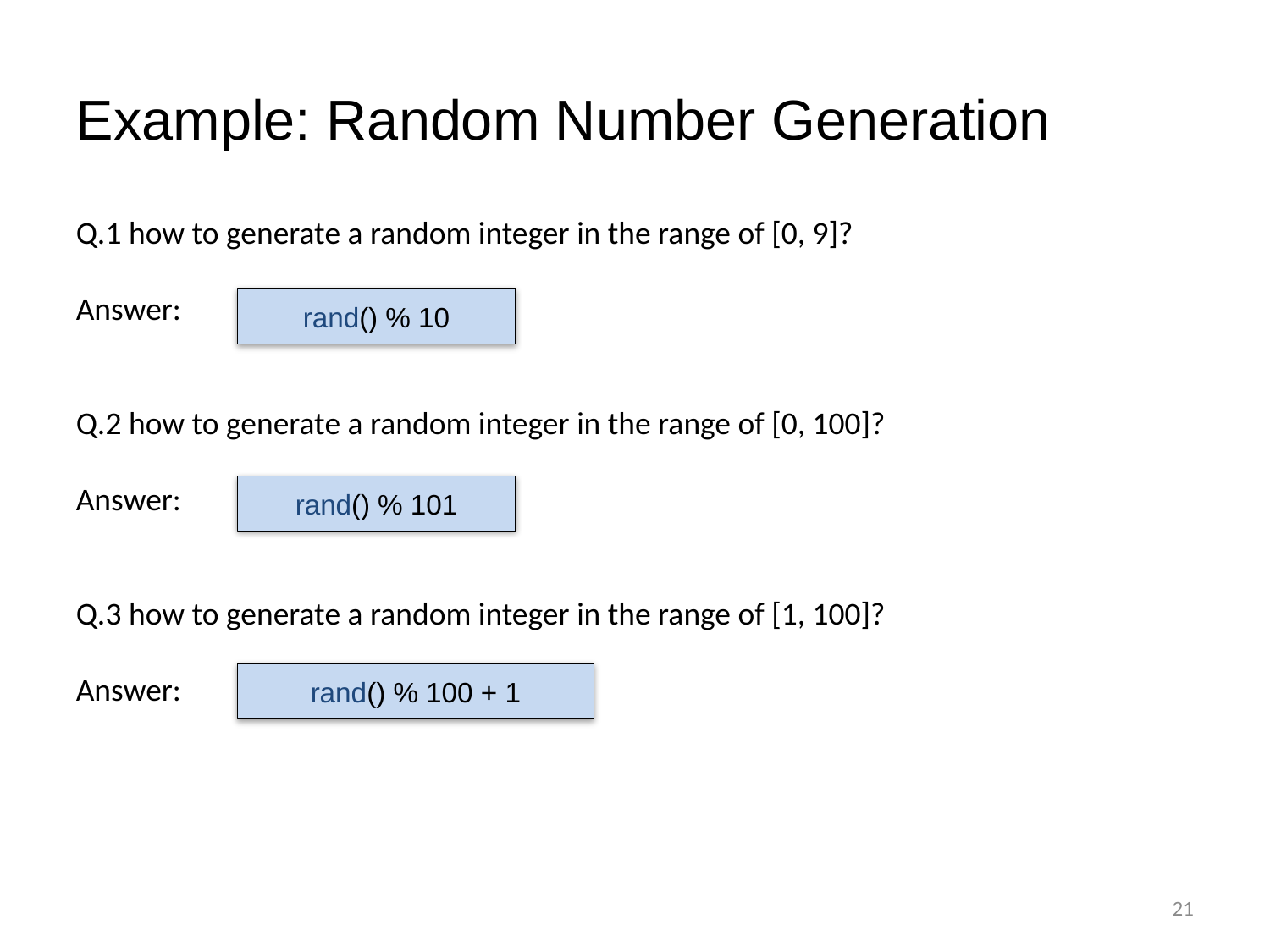

Example: Random Number Generation
Q.1 how to generate a random integer in the range of [0, 9]?

Answer:

Q.2 how to generate a random integer in the range of [0, 100]?

Answer:

Q.3 how to generate a random integer in the range of [1, 100]?

Answer:

rand() % 10
rand() % 101
rand() % 100 + 1
21